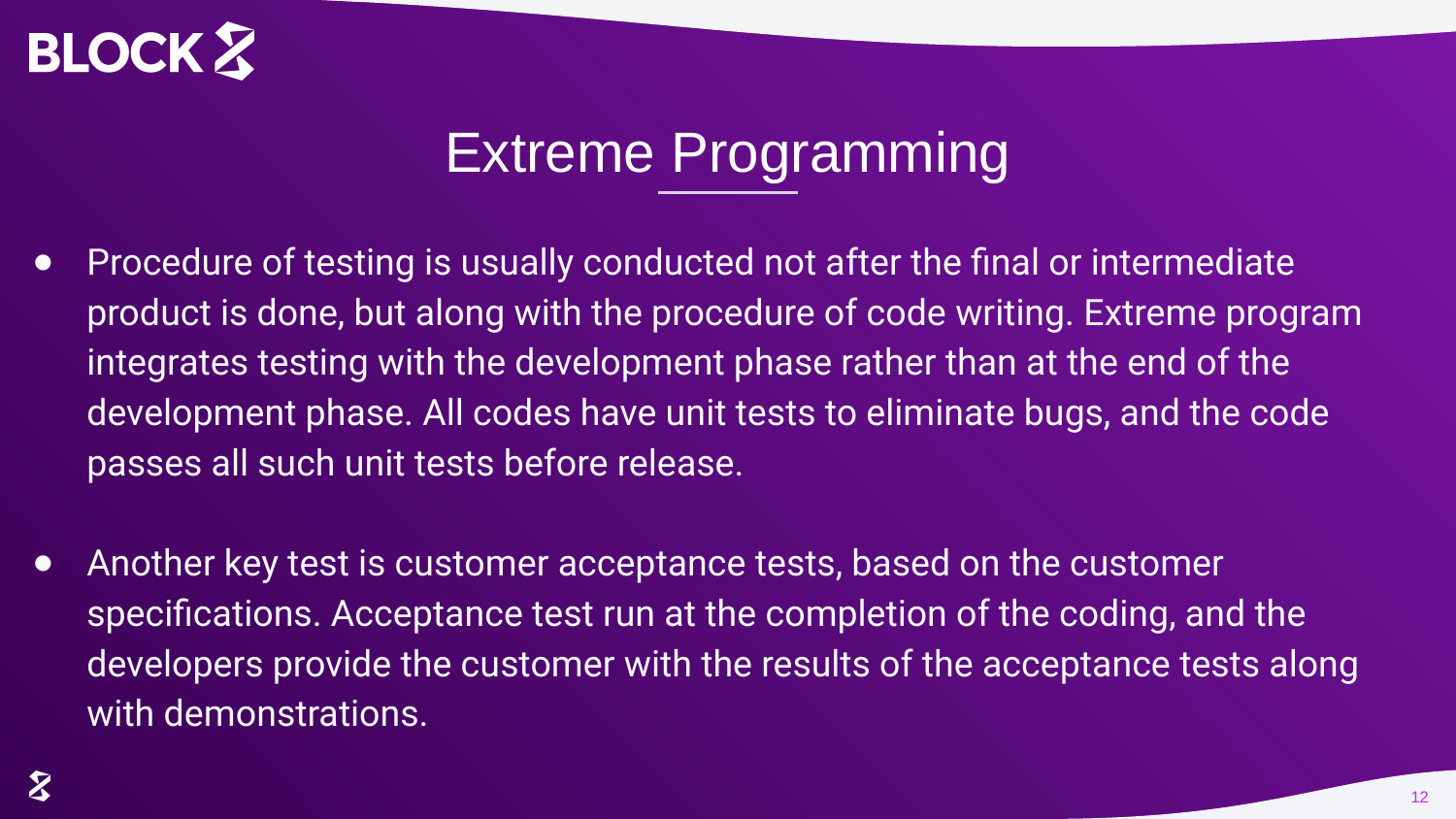

# Extreme Programming
Procedure of testing is usually conducted not after the final or intermediate product is done, but along with the procedure of code writing. Extreme program integrates testing with the development phase rather than at the end of the development phase. All codes have unit tests to eliminate bugs, and the code passes all such unit tests before release.

Another key test is customer acceptance tests, based on the customer specifications. Acceptance test run at the completion of the coding, and the developers provide the customer with the results of the acceptance tests along with demonstrations.

12